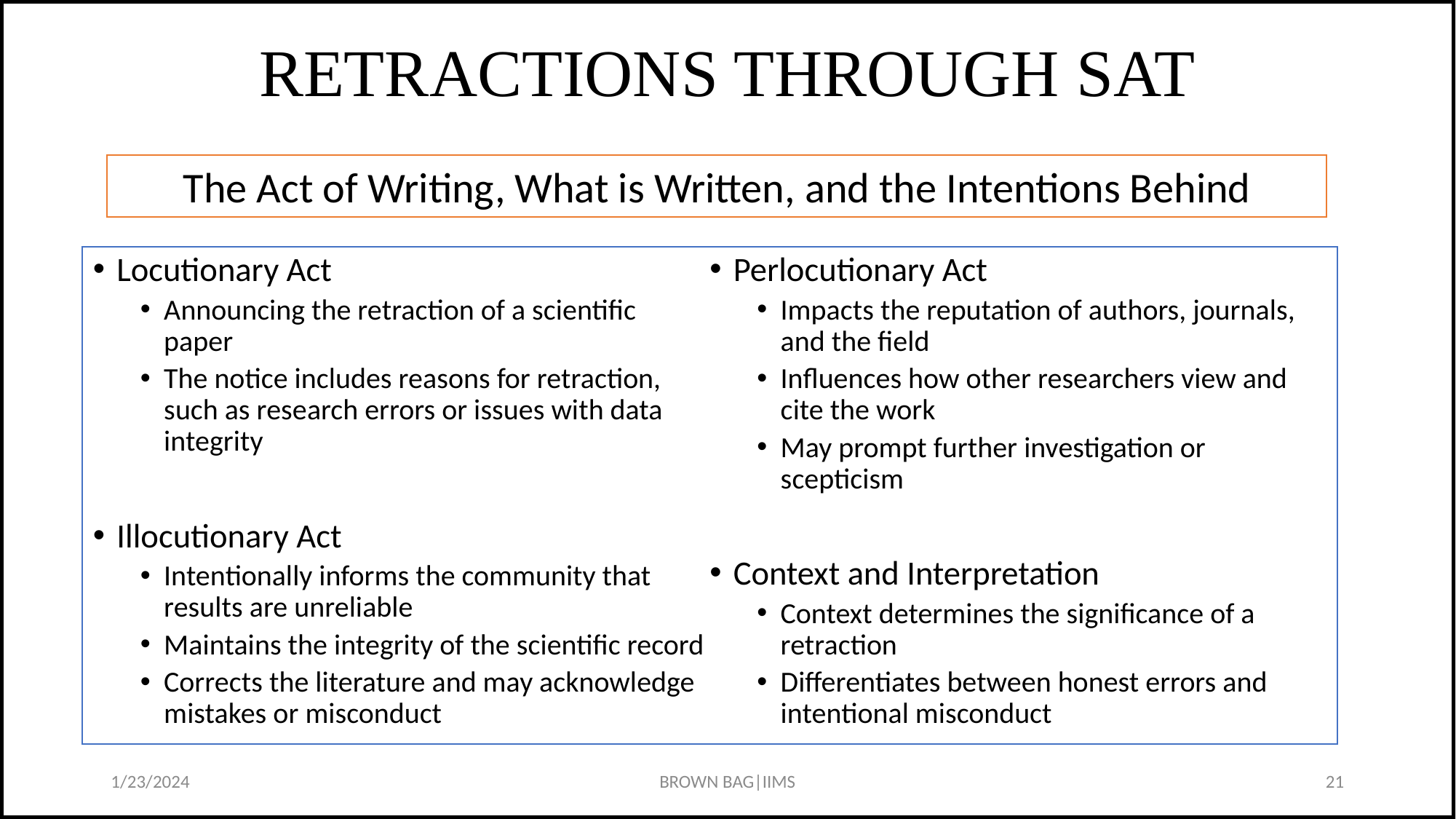

# RETRACTIONS THROUGH SAT
The Act of Writing, What is Written, and the Intentions Behind
Locutionary Act
Announcing the retraction of a scientific paper
The notice includes reasons for retraction, such as research errors or issues with data integrity

Illocutionary Act
Intentionally informs the community that results are unreliable
Maintains the integrity of the scientific record
Corrects the literature and may acknowledge mistakes or misconduct
Perlocutionary Act
Impacts the reputation of authors, journals, and the field
Influences how other researchers view and cite the work
May prompt further investigation or scepticism

Context and Interpretation
Context determines the significance of a retraction
Differentiates between honest errors and intentional misconduct
1/23/2024
BROWN BAG|IIMS
21